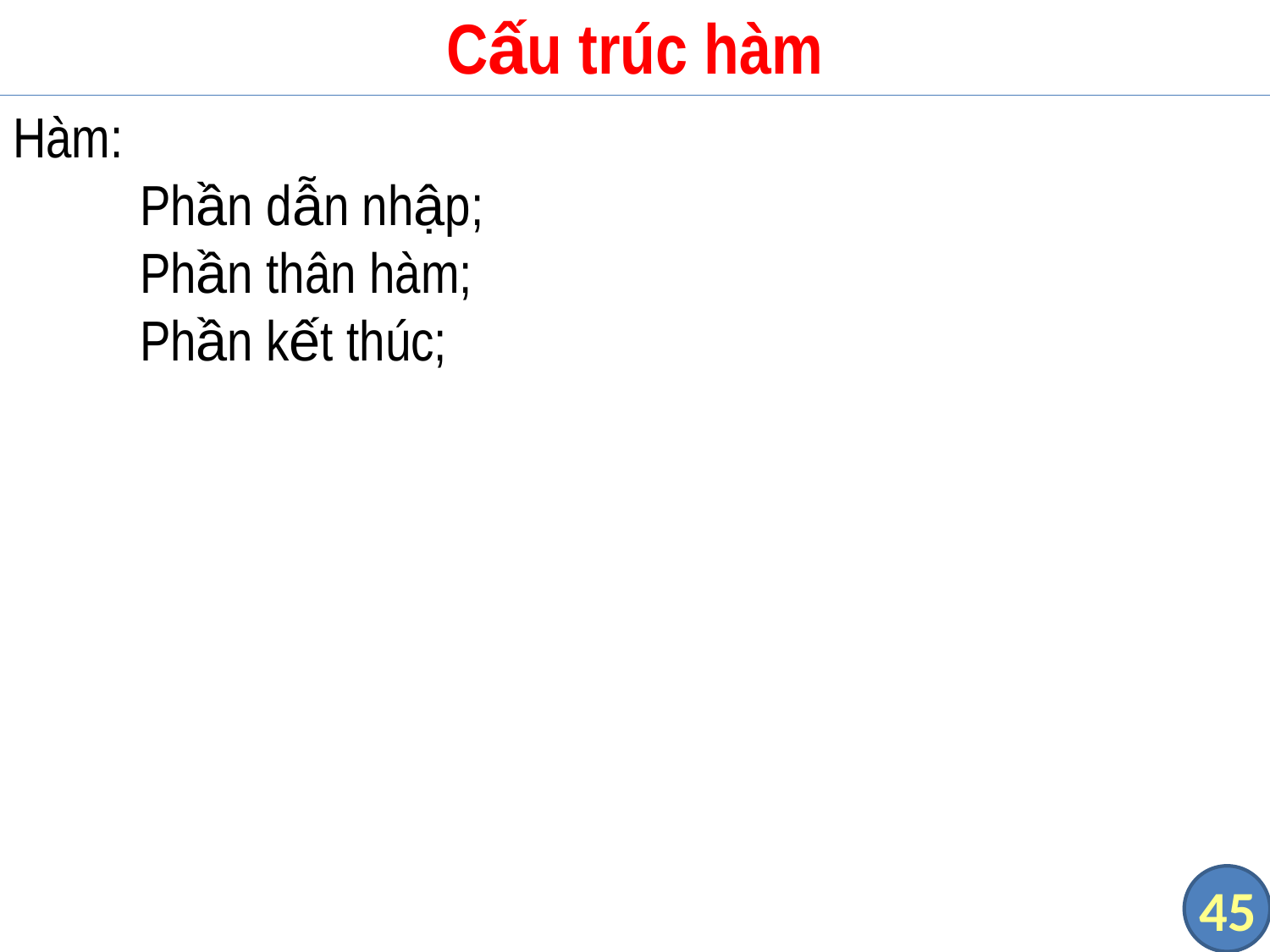

# Cấu trúc hàm
Hàm:
	Phần dẫn nhập;
	Phần thân hàm;
	Phần kết thúc;
45